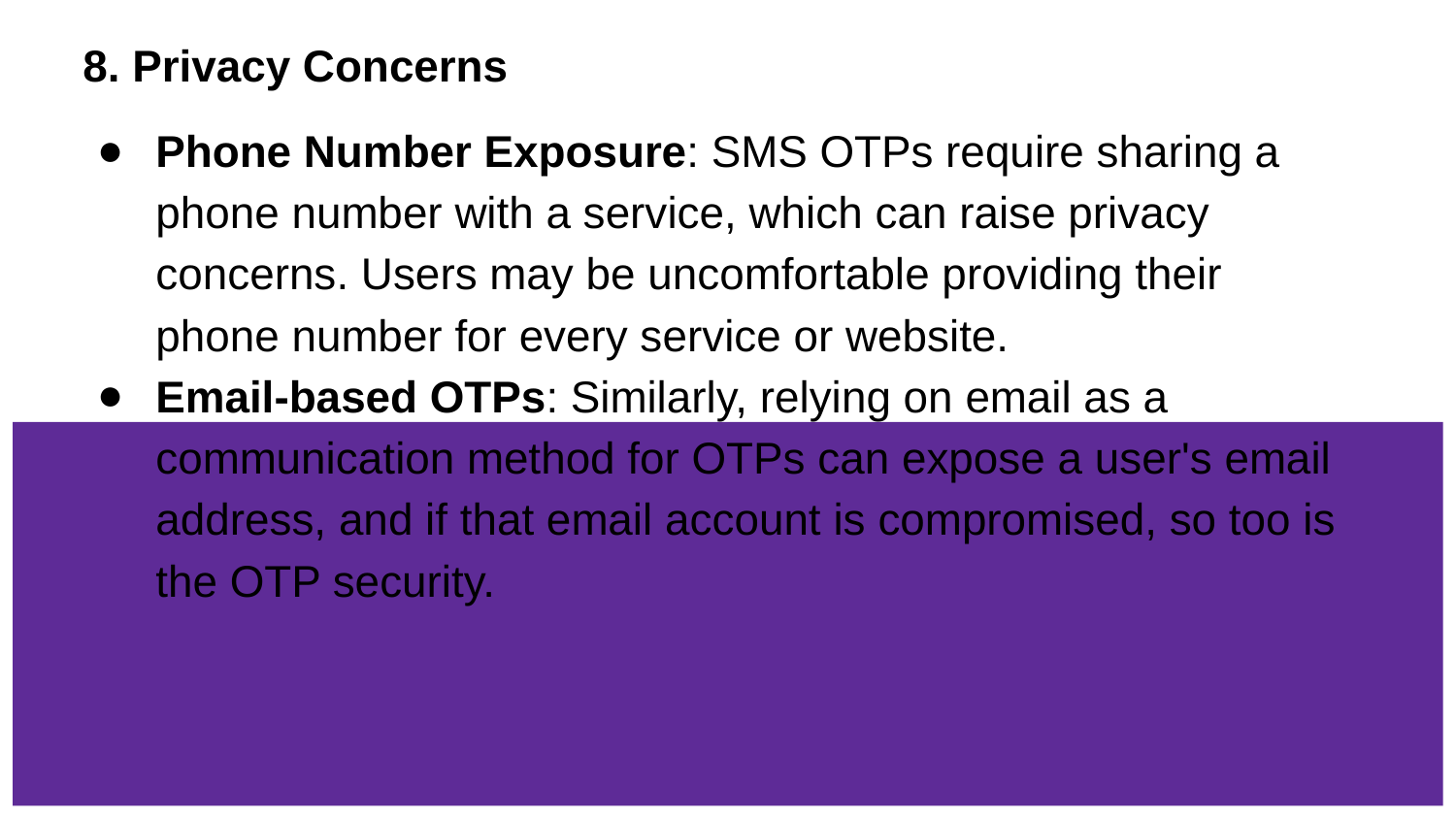

# 8. Privacy Concerns
Phone Number Exposure: SMS OTPs require sharing a phone number with a service, which can raise privacy concerns. Users may be uncomfortable providing their phone number for every service or website.
Email-based OTPs: Similarly, relying on email as a communication method for OTPs can expose a user's email address, and if that email account is compromised, so too is the OTP security.